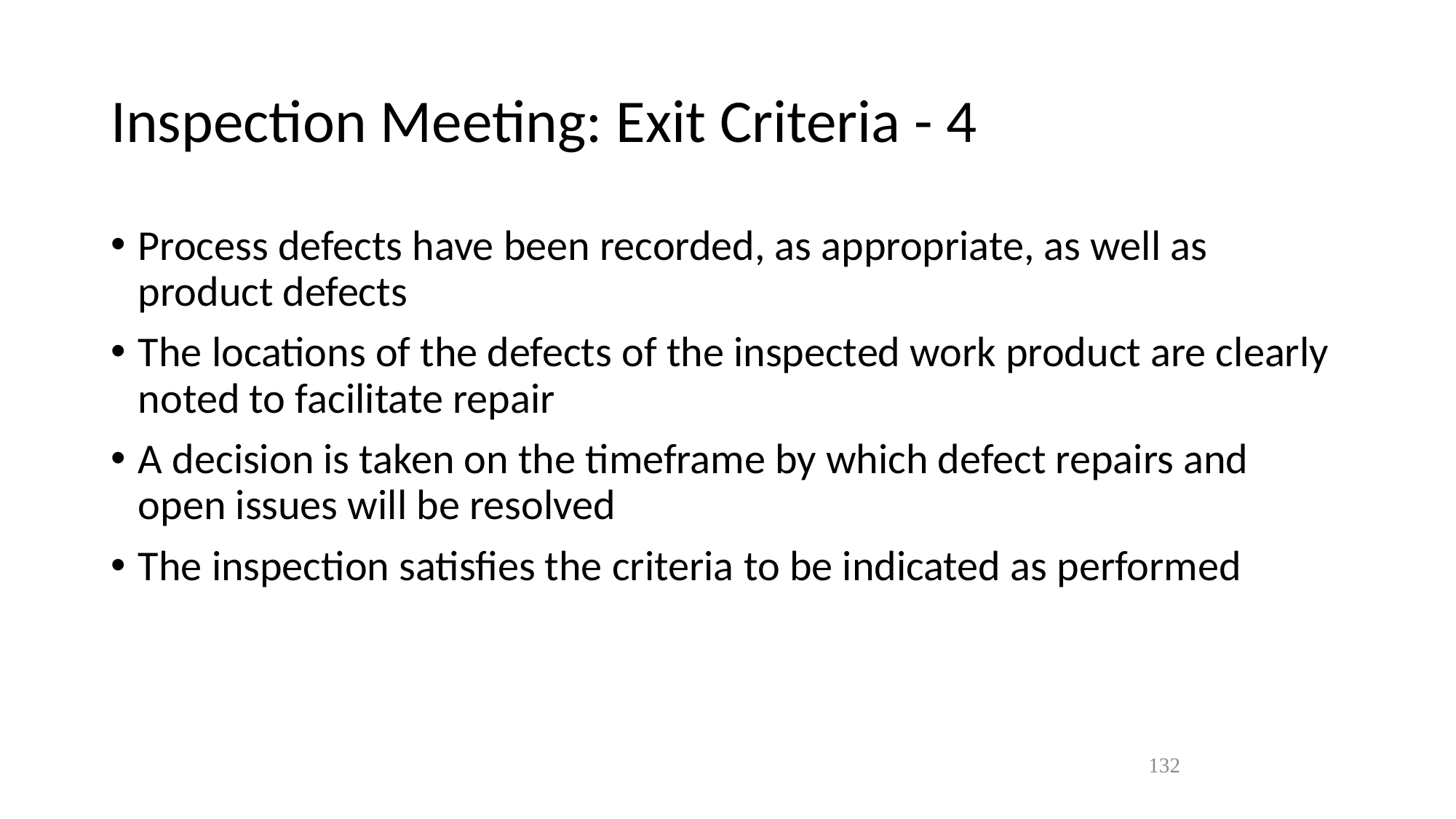

Inspection Meeting: Exit Criteria - 4
Process defects have been recorded, as appropriate, as well as product defects
The locations of the defects of the inspected work product are clearly noted to facilitate repair
A decision is taken on the timeframe by which defect repairs and open issues will be resolved
The inspection satisfies the criteria to be indicated as performed
132